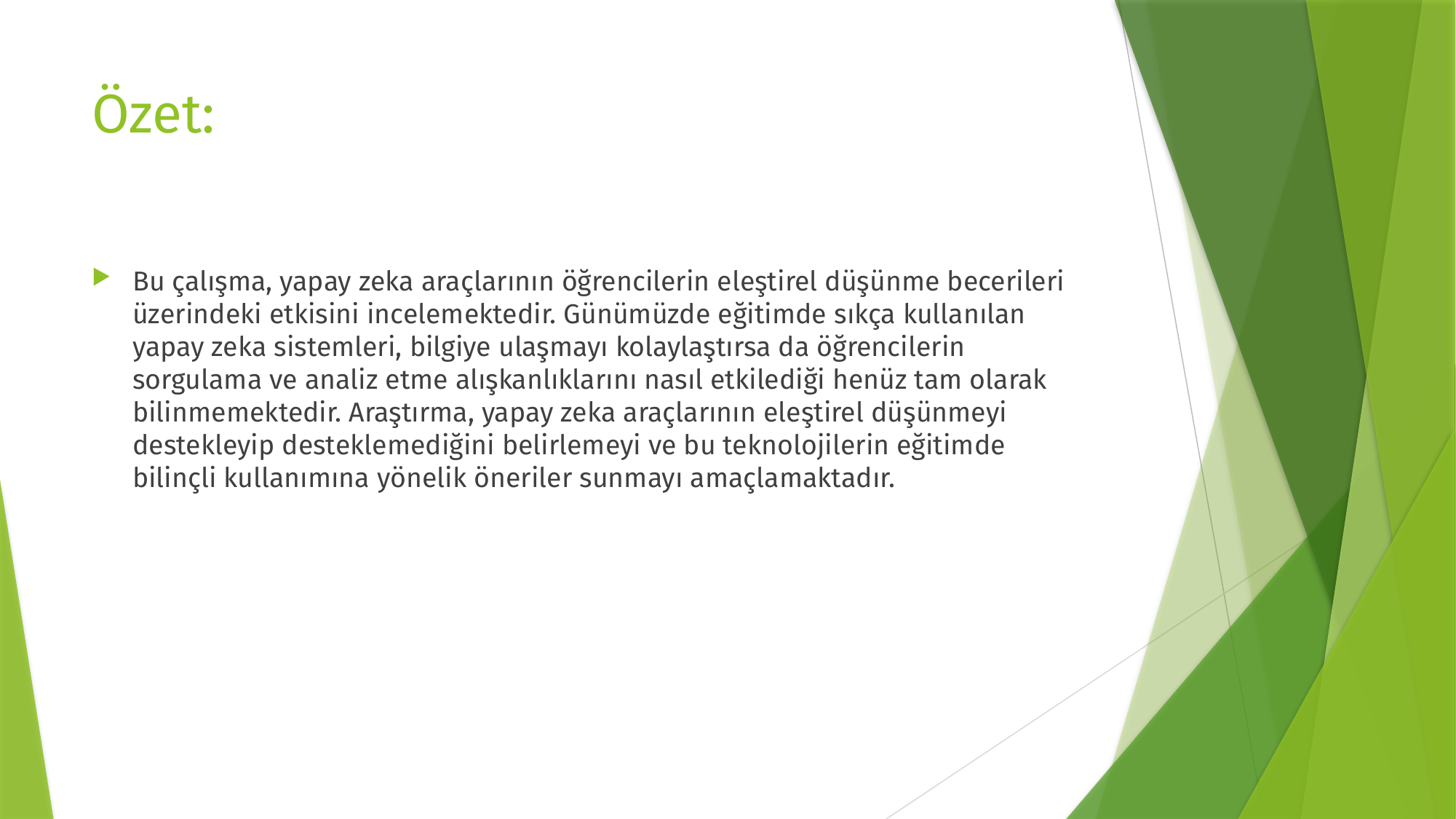

# Özet:
Bu çalışma, yapay zeka araçlarının öğrencilerin eleştirel düşünme becerileri üzerindeki etkisini incelemektedir. Günümüzde eğitimde sıkça kullanılan yapay zeka sistemleri, bilgiye ulaşmayı kolaylaştırsa da öğrencilerin sorgulama ve analiz etme alışkanlıklarını nasıl etkilediği henüz tam olarak bilinmemektedir. Araştırma, yapay zeka araçlarının eleştirel düşünmeyi destekleyip desteklemediğini belirlemeyi ve bu teknolojilerin eğitimde bilinçli kullanımına yönelik öneriler sunmayı amaçlamaktadır.